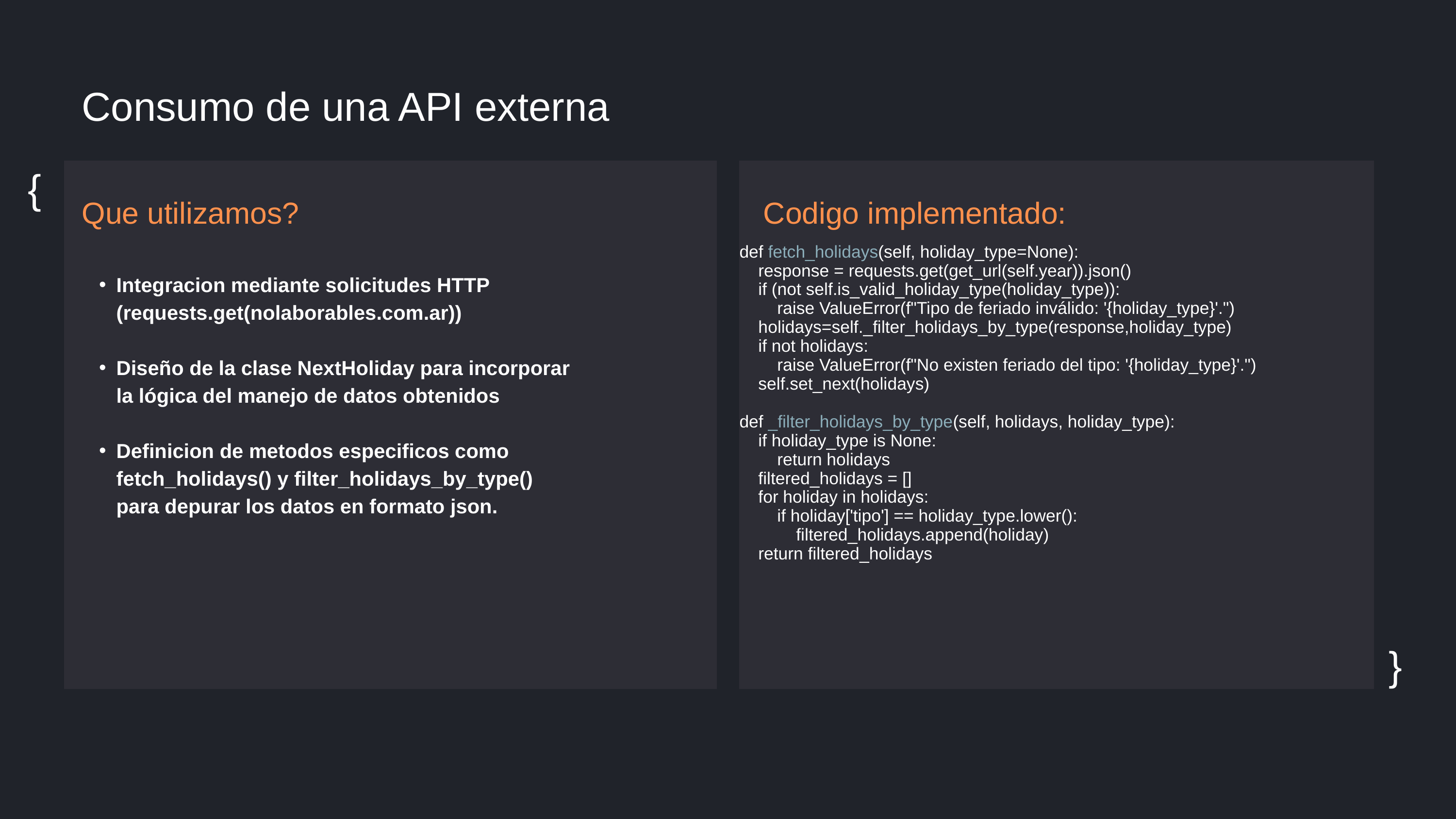

Consumo de una API externa

{
Que utilizamos?
Codigo implementado:
def fetch_holidays(self, holiday_type=None):
    response = requests.get(get_url(self.year)).json()
    if (not self.is_valid_holiday_type(holiday_type)):
        raise ValueError(f"Tipo de feriado inválido: '{holiday_type}'.")
    holidays=self._filter_holidays_by_type(response,holiday_type)
    if not holidays:
        raise ValueError(f"No existen feriado del tipo: '{holiday_type}'.")
    self.set_next(holidays)

def _filter_holidays_by_type(self, holidays, holiday_type):
    if holiday_type is None:
        return holidays
    filtered_holidays = []
    for holiday in holidays:
        if holiday['tipo'] == holiday_type.lower():
            filtered_holidays.append(holiday)
    return filtered_holidays

Integracion mediante solicitudes HTTP (requests.get(nolaborables.com.ar))

Diseño de la clase NextHoliday para incorporar la lógica del manejo de datos obtenidos

Definicion de metodos especificos como fetch_holidays() y filter_holidays_by_type() para depurar los datos en formato json.
}